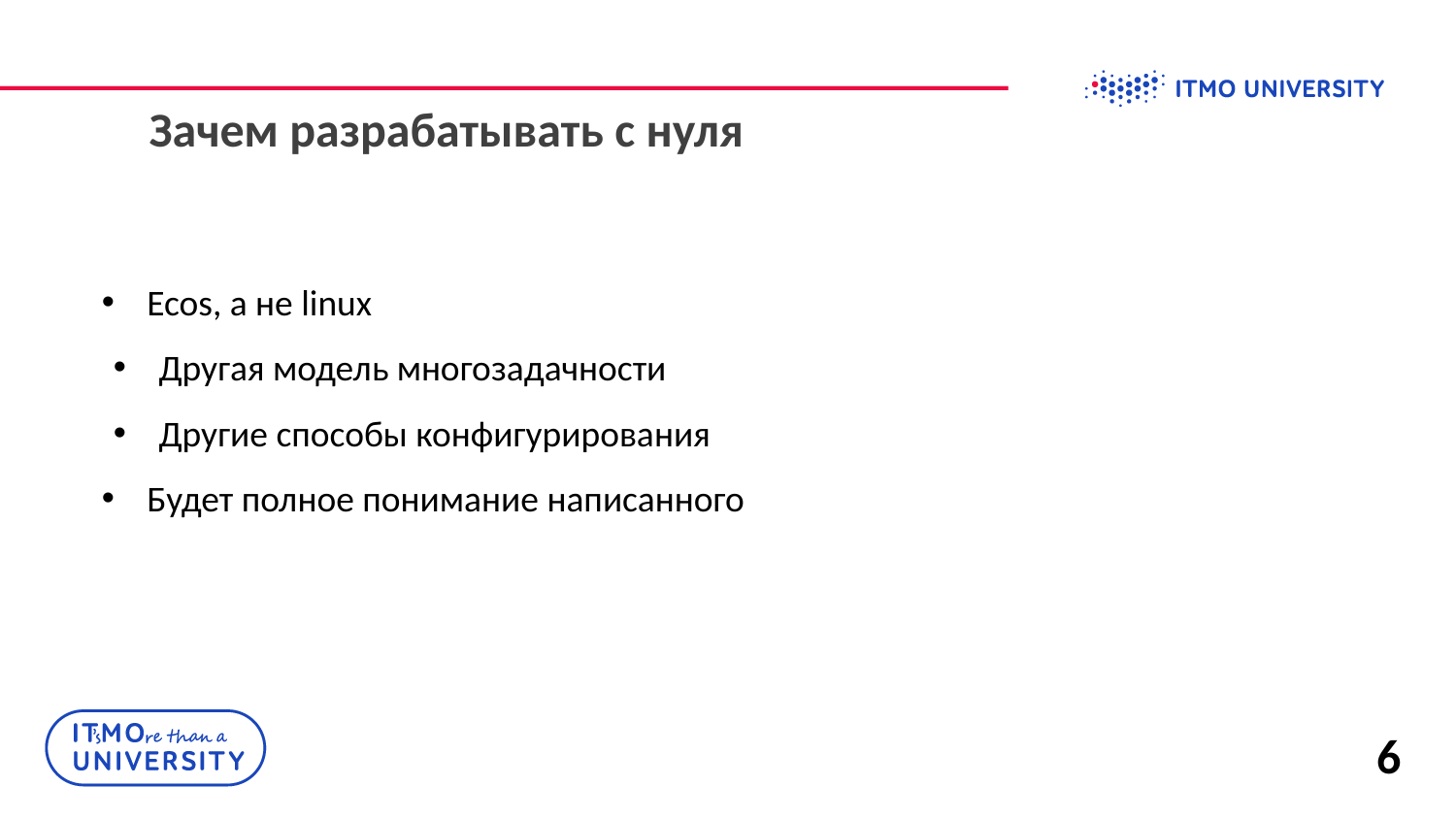

Зачем разрабатывать с нуля
Ecos, а не linux
Другая модель многозадачности
Другие способы конфигурирования
Будет полное понимание написанного
6